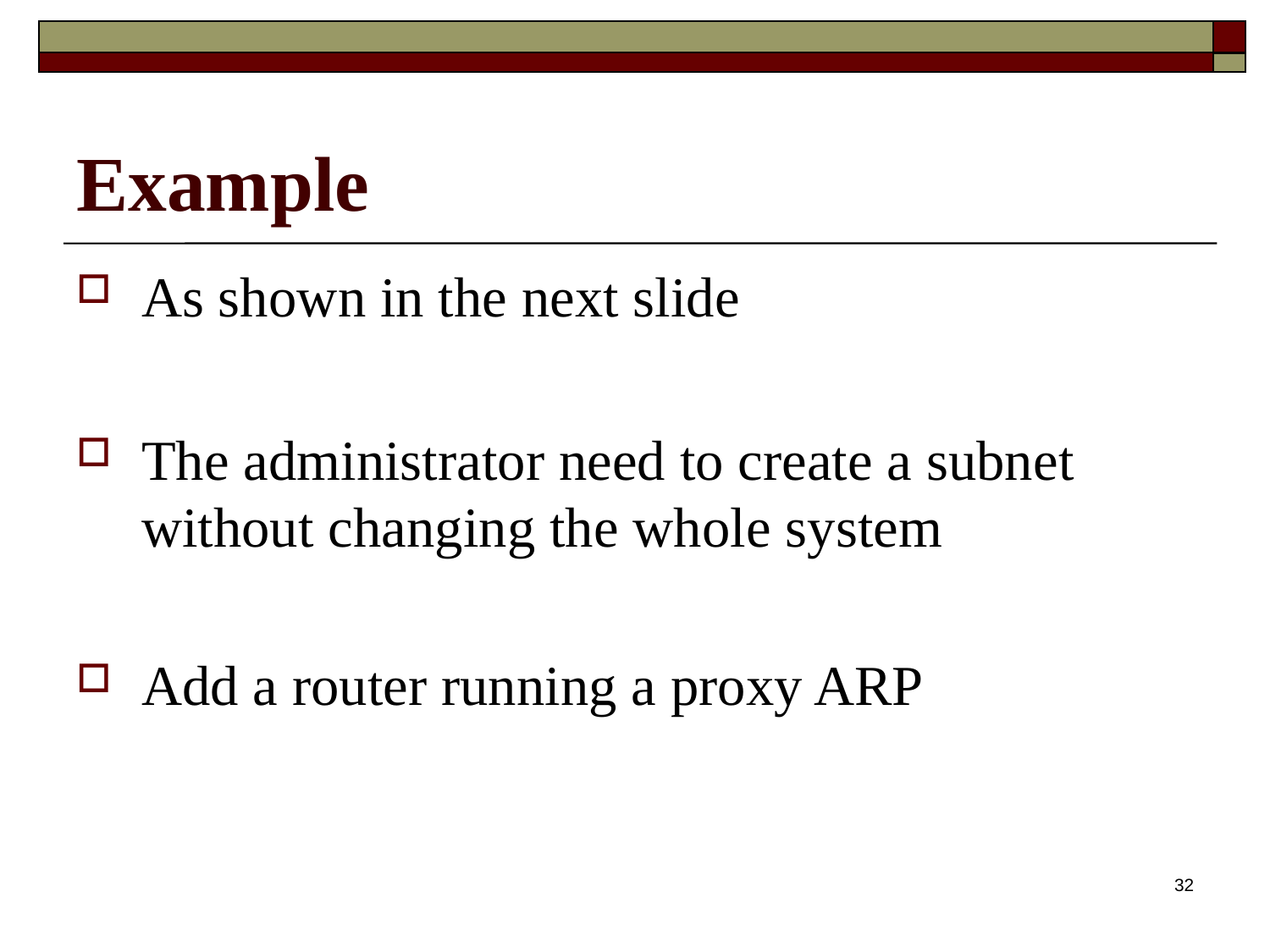

# Example
As shown in the next slide

The administrator need to create a subnet without changing the whole system

Add a router running a proxy ARP
32